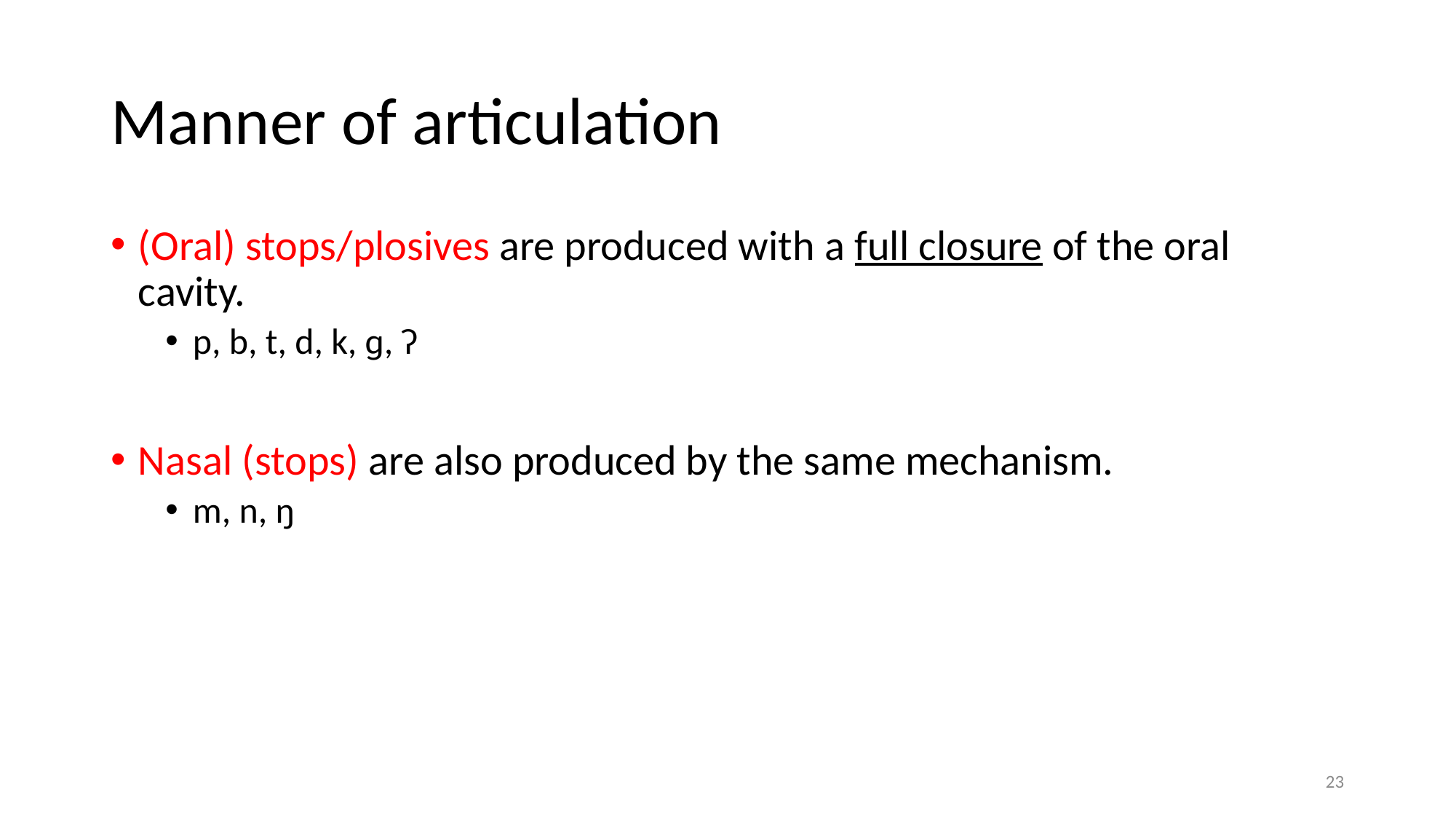

# Manner of articulation
(Oral) stops/plosives are produced with a full closure of the oral cavity.
p, b, t, d, k, ɡ, ʔ

Nasal (stops) are also produced by the same mechanism.
m, n, ŋ
23